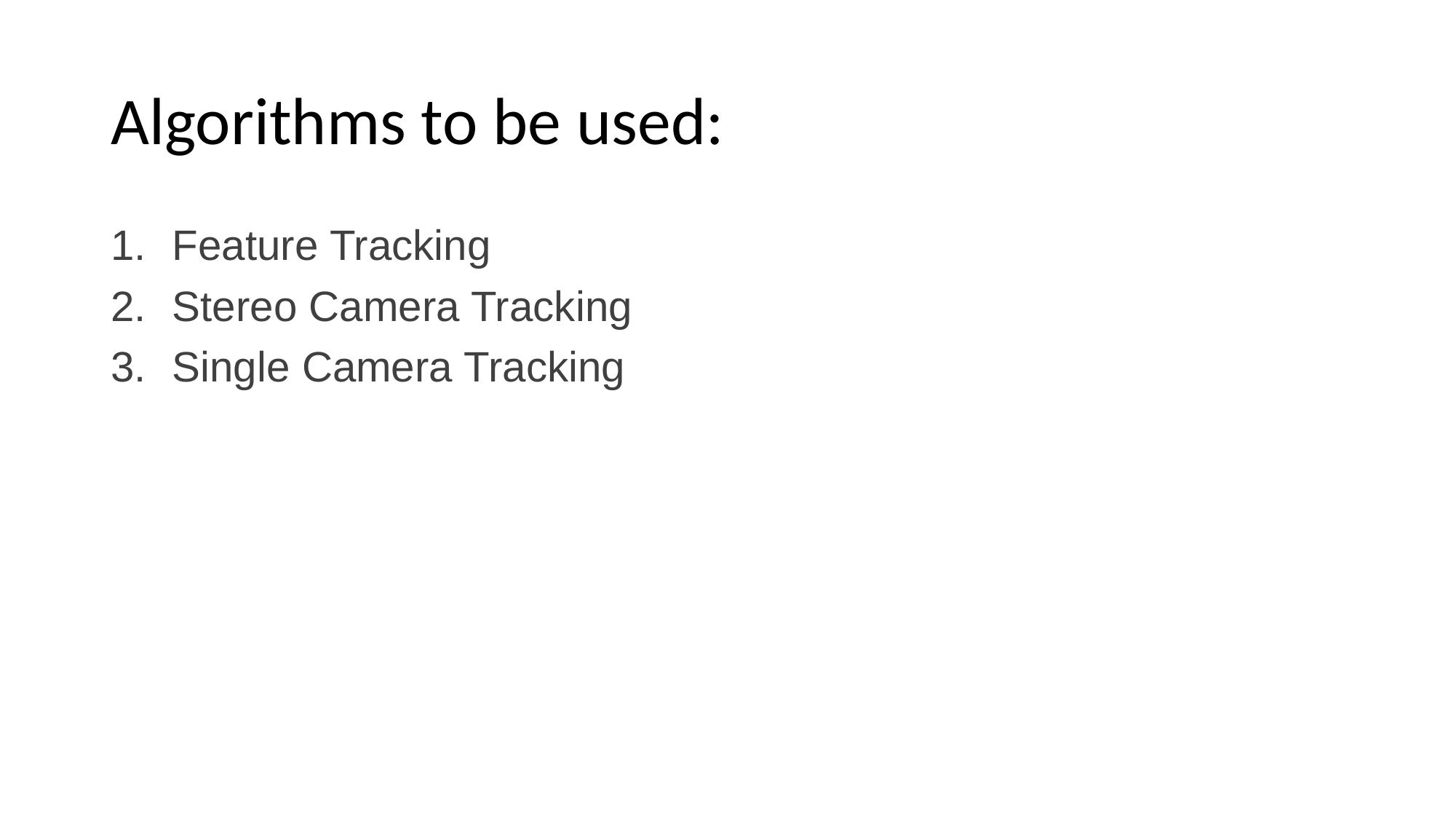

# Algorithms to be used:
Feature Tracking
Stereo Camera Tracking
Single Camera Tracking